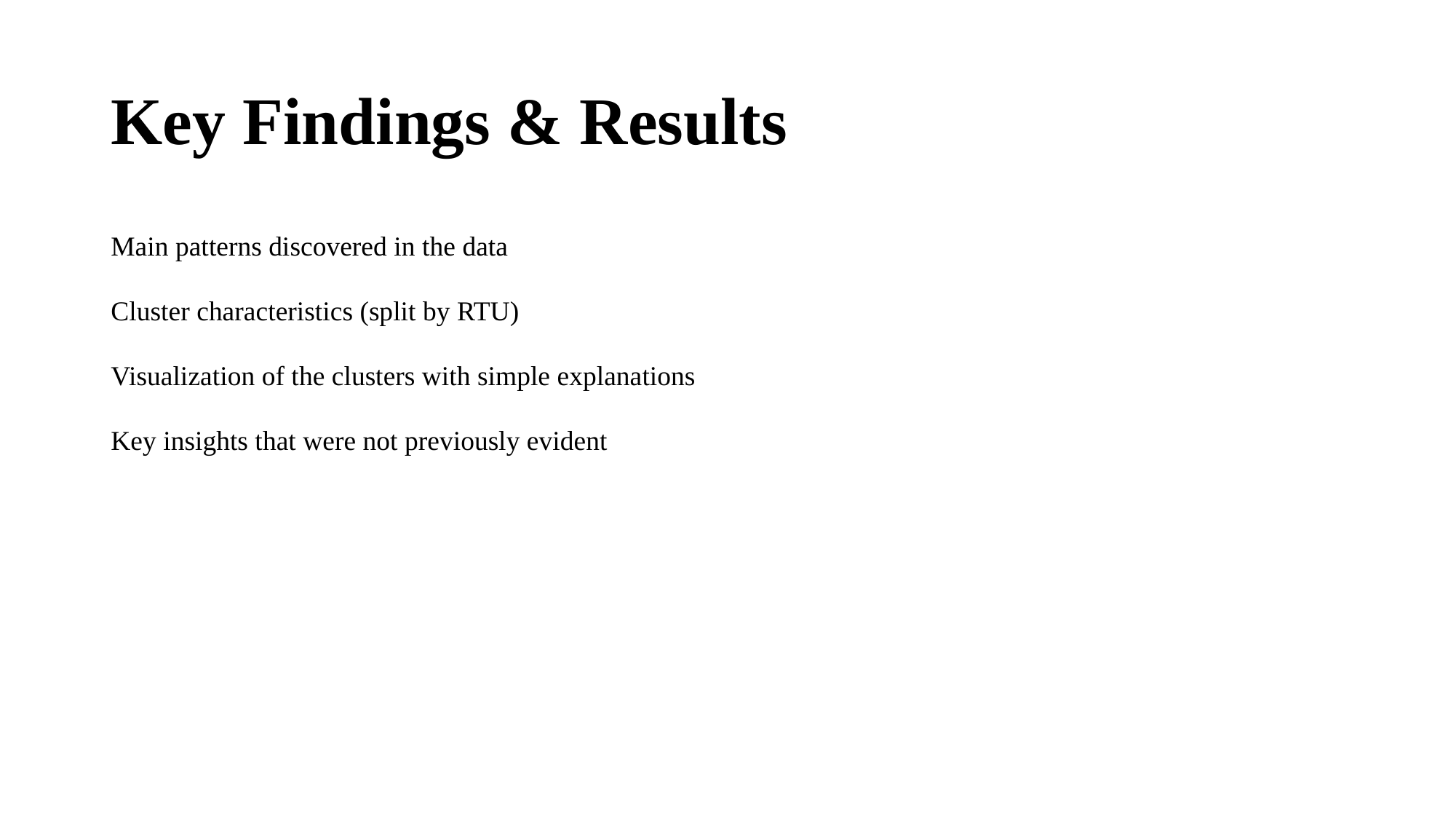

# Key Findings & Results
Main patterns discovered in the data
Cluster characteristics (split by RTU)
Visualization of the clusters with simple explanations
Key insights that were not previously evident